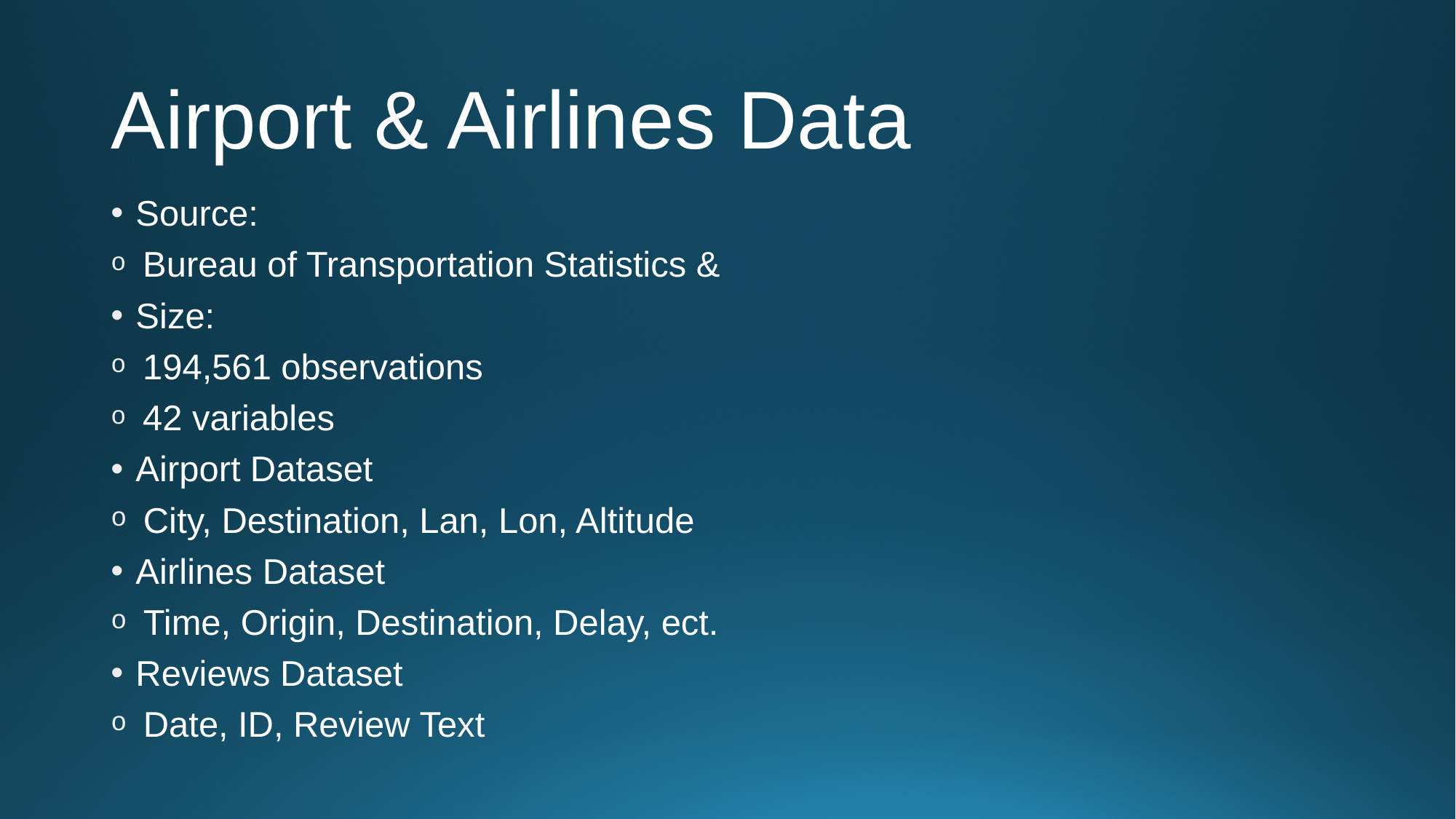

# Airport & Airlines Data
Source:
 Bureau of Transportation Statistics &
Size:
 194,561 observations
 42 variables
Airport Dataset
 City, Destination, Lan, Lon, Altitude
Airlines Dataset
 Time, Origin, Destination, Delay, ect.
Reviews Dataset
 Date, ID, Review Text